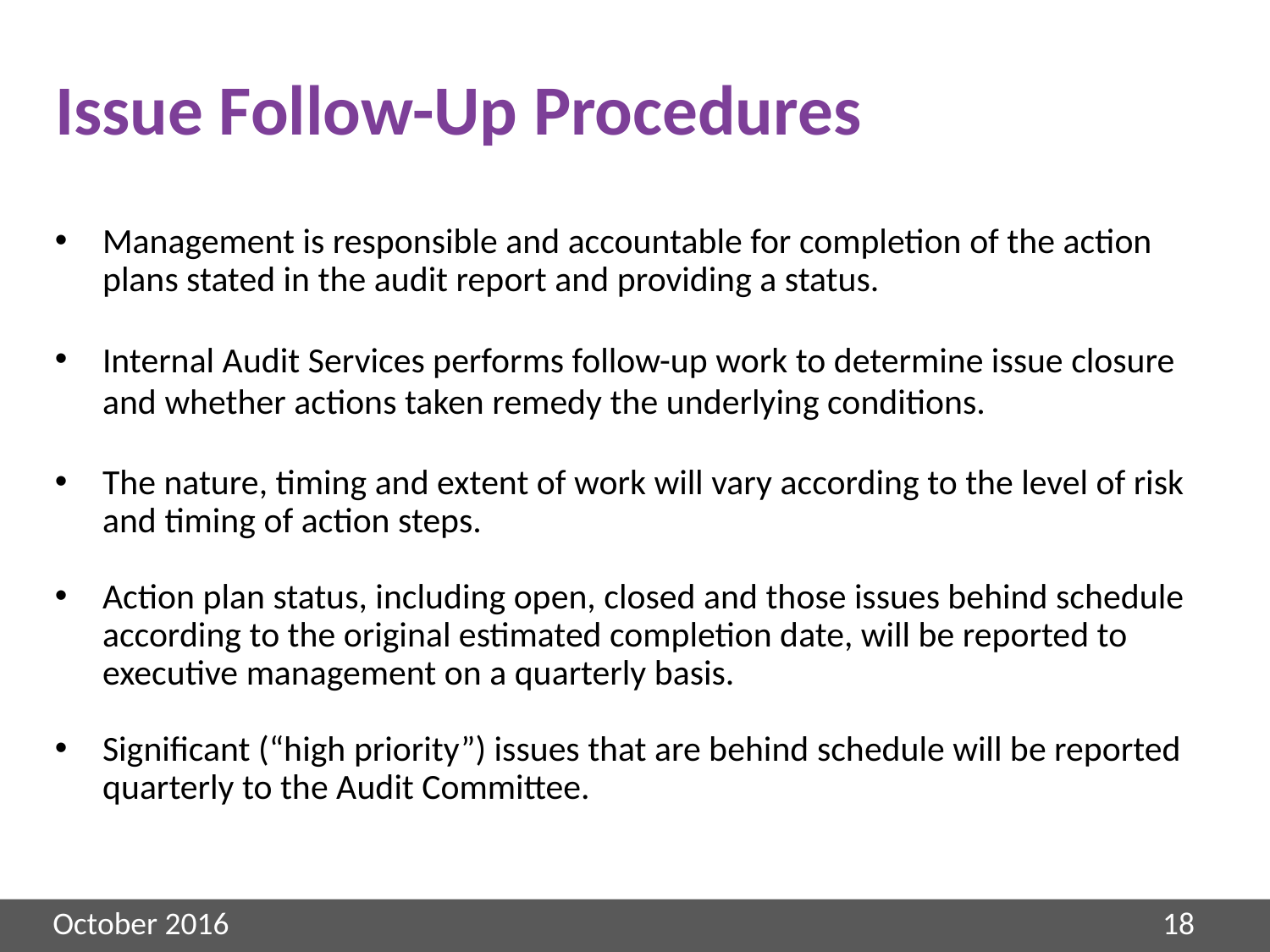

# Issue Follow-Up Procedures
Management is responsible and accountable for completion of the action plans stated in the audit report and providing a status.

Internal Audit Services performs follow-up work to determine issue closure and whether actions taken remedy the underlying conditions.

The nature, timing and extent of work will vary according to the level of risk and timing of action steps.

Action plan status, including open, closed and those issues behind schedule according to the original estimated completion date, will be reported to executive management on a quarterly basis.

Significant (“high priority”) issues that are behind schedule will be reported quarterly to the Audit Committee.
18
18
October 2016